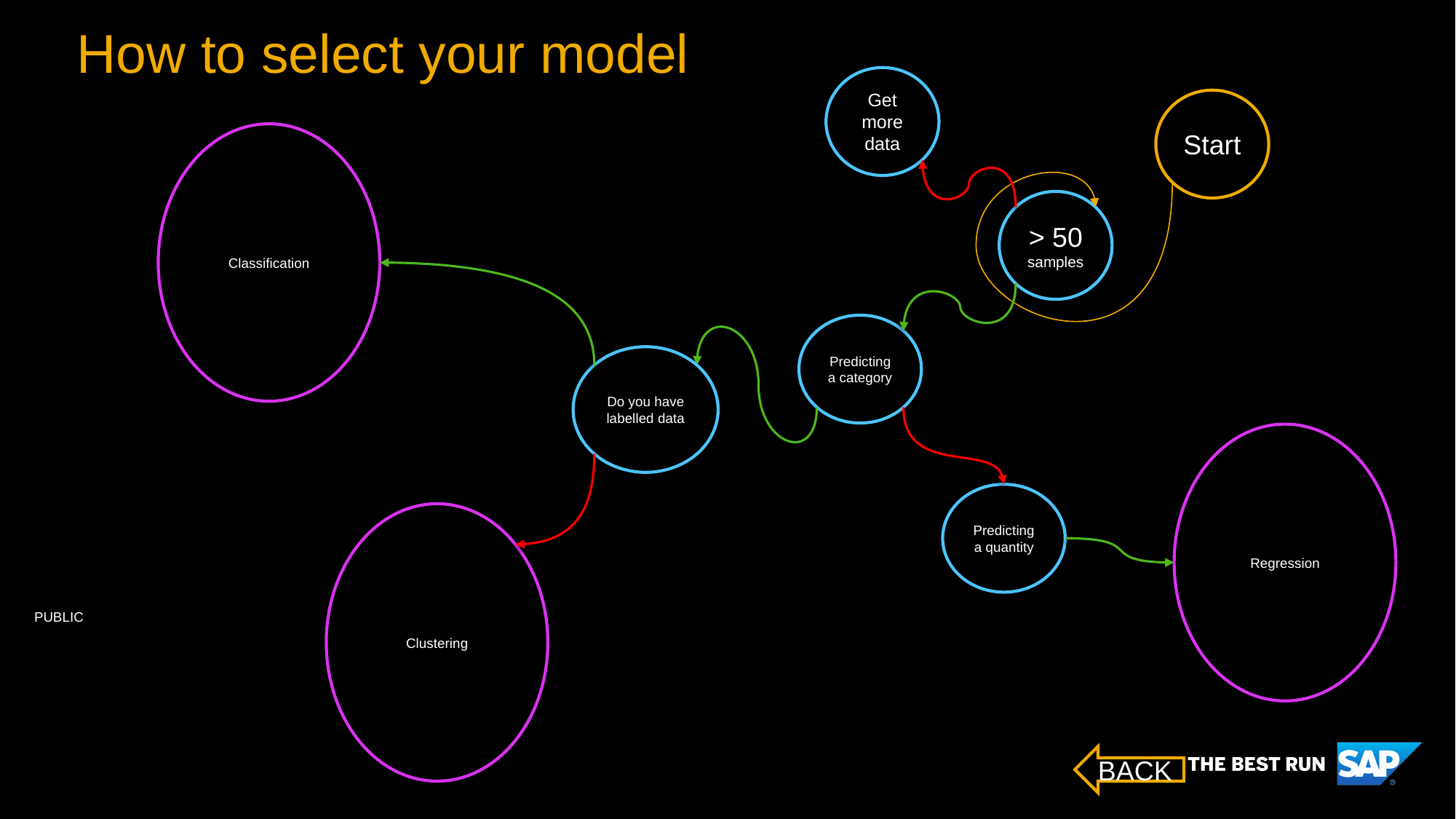

How to select your model
Get more data
Start
Classification
> 50 samples
Predicting a category
Do you have labelled data
Regression
Predicting a quantity
Clustering
BACK